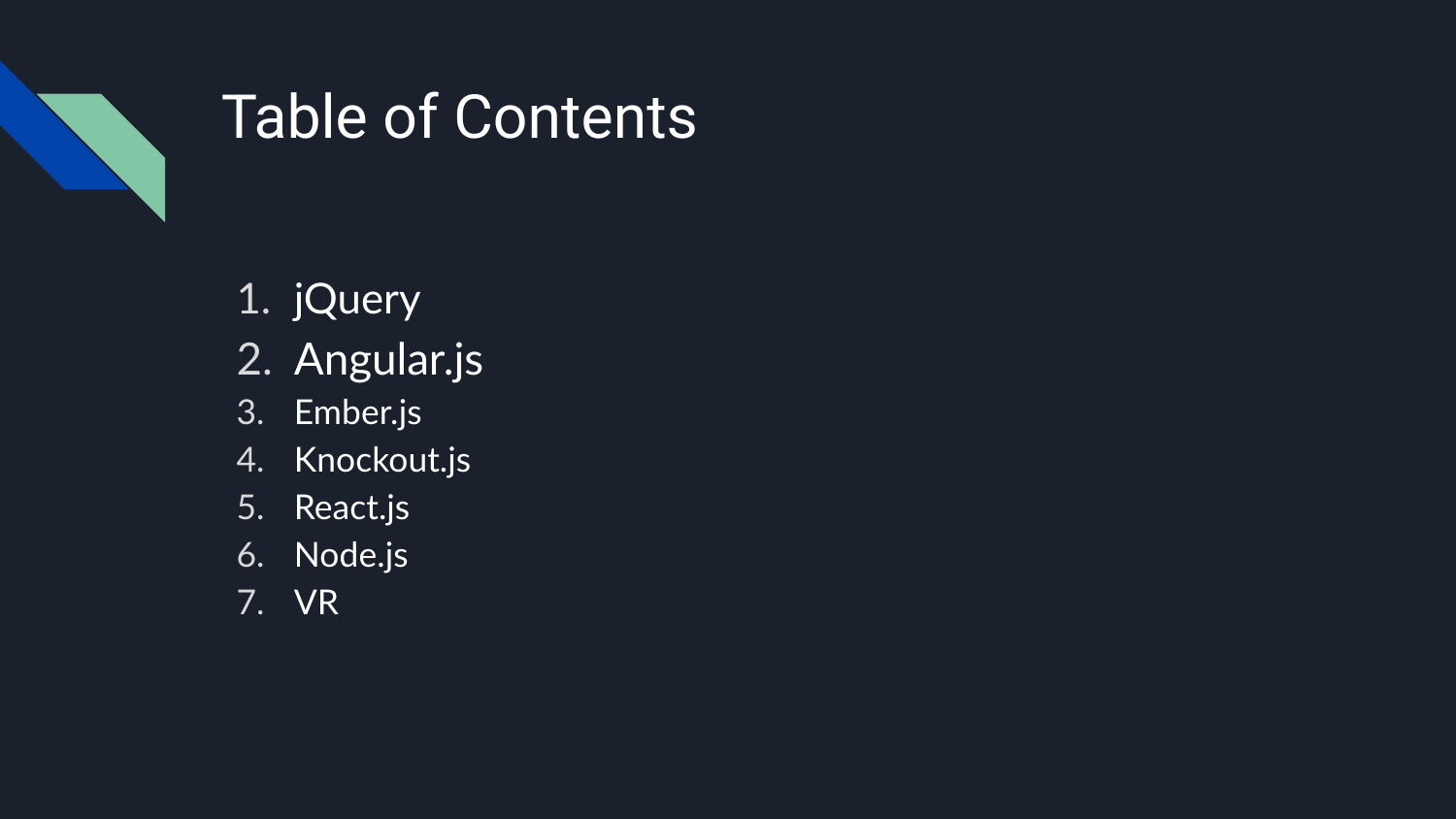

# Table of Contents
jQuery
Angular.js
Ember.js
Knockout.js
React.js
Node.js
VR